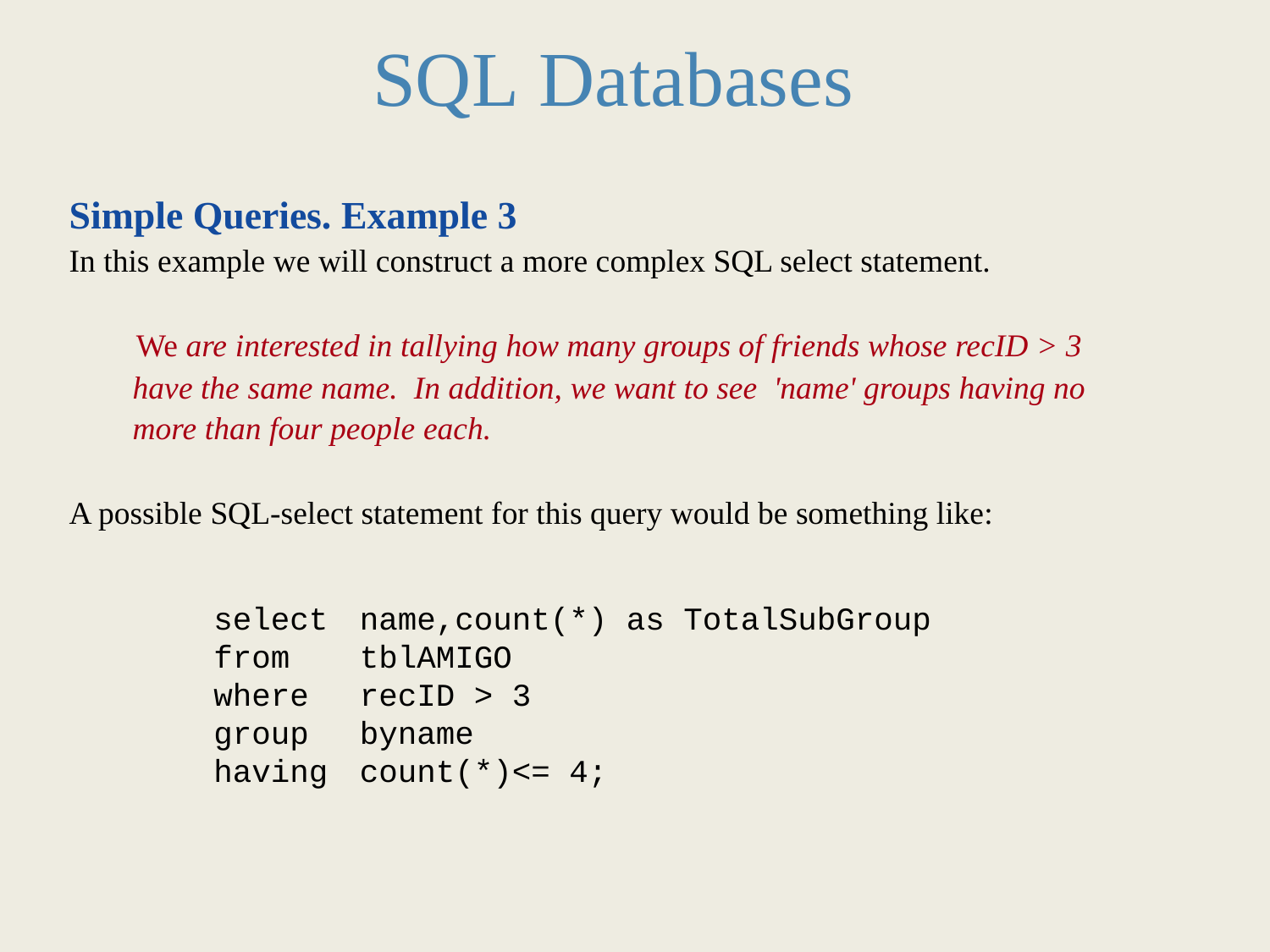

SQL Databases

Simple Queries. Example 3
In this example we will construct a more complex SQL select statement.

		We are interested in tallying how many groups of friends whose recID > 3
	have the same name.  In addition, we want to see  'name' groups having no
	more than four people each.

A possible SQL-select statement for this query would be something like:
select	 name,count(*) as TotalSubGroup
from	 tblAMIGO
where	 recID > 3
group	 byname
having	 count(*)<= 4;